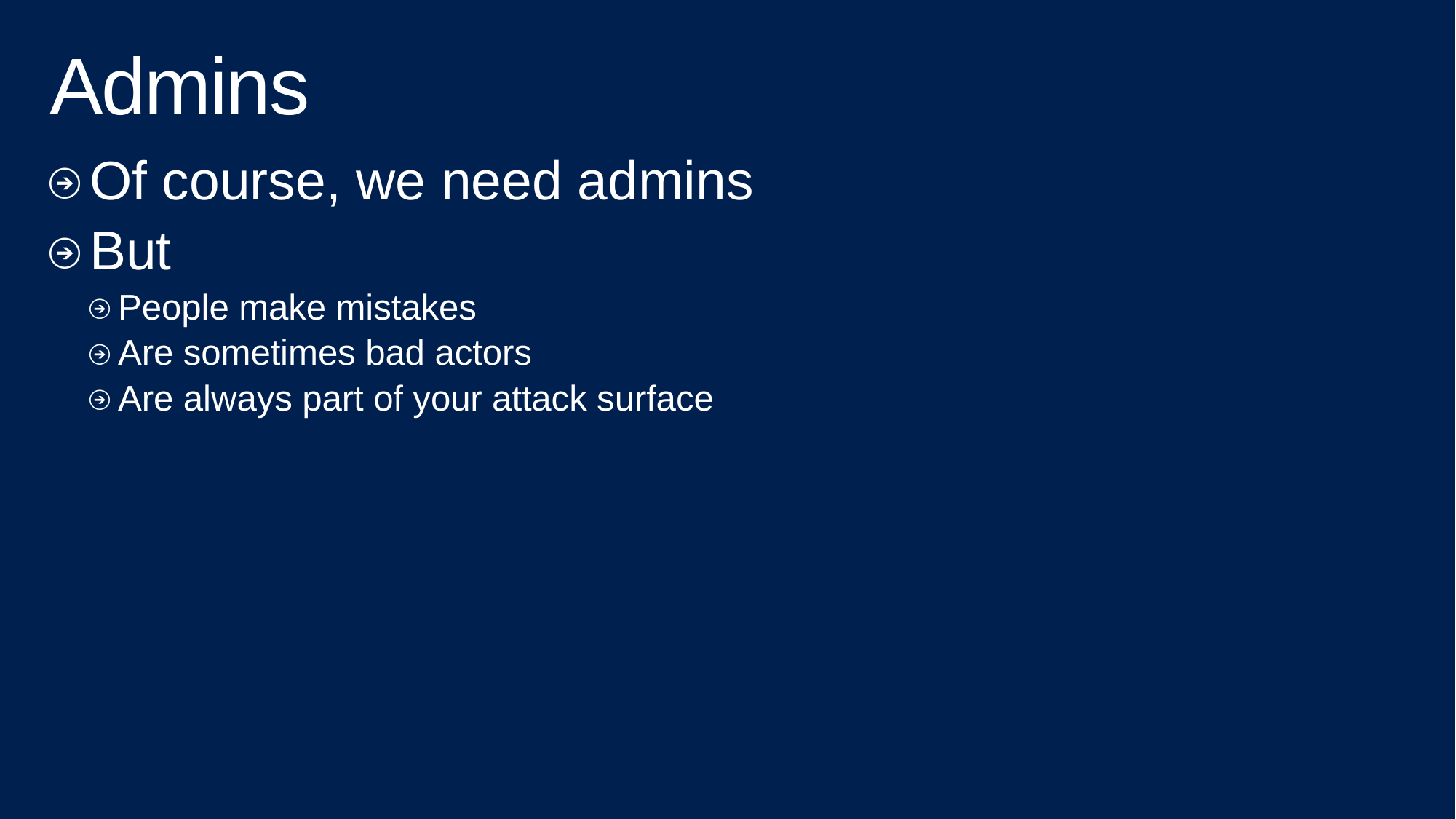

# Admins
Of course, we need admins
But
People make mistakes
Are sometimes bad actors
Are always part of your attack surface